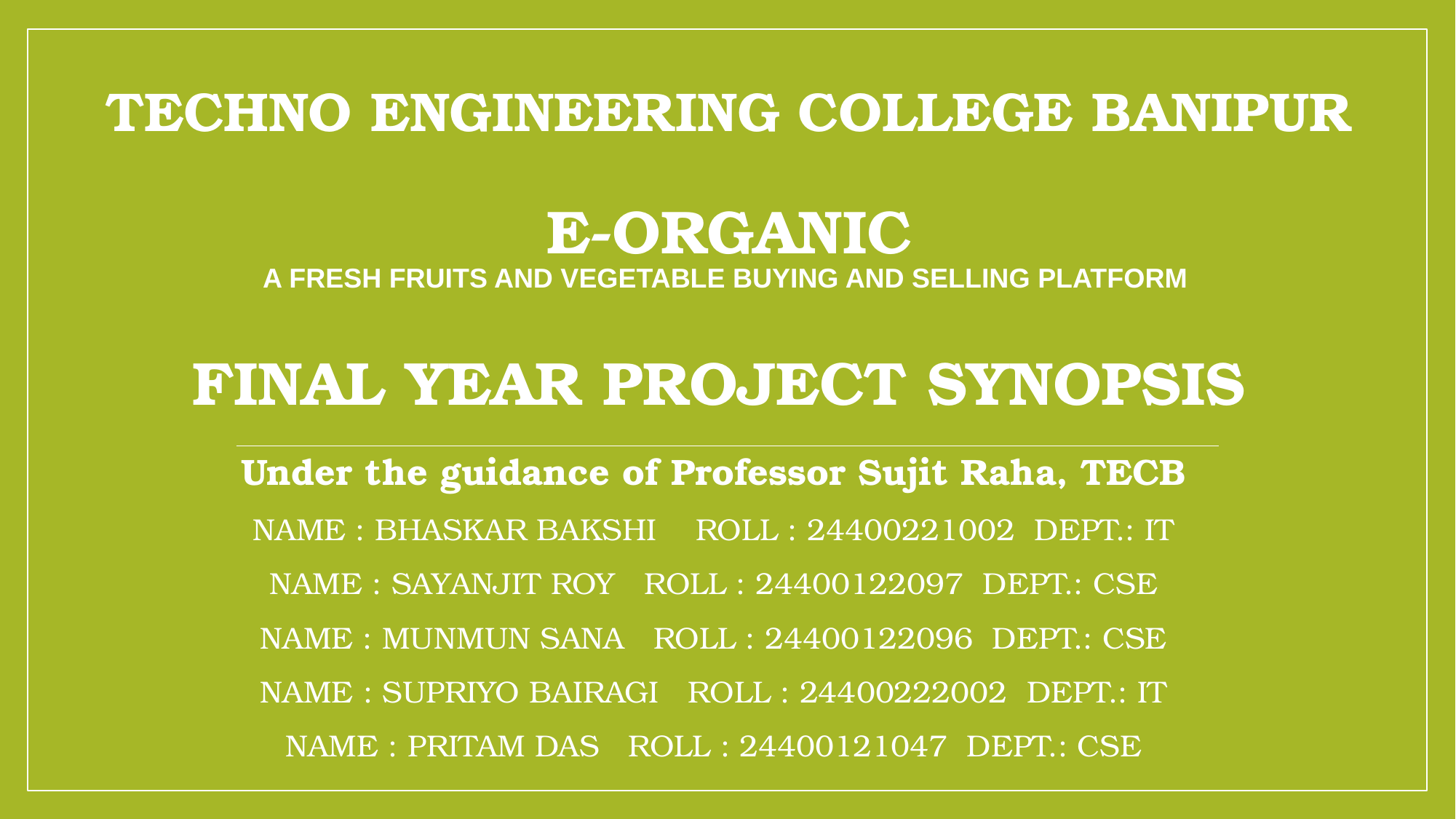

# TECHNO ENGINEERING COLLEGE BANIPUR E-ORGANIC A Fresh Fruits and Vegetable Buying and Selling Platform FINAL YEAR PROJECT SYNOPSIS
Under the guidance of Professor Sujit Raha, TECB
NAME : BHASKAR BAKSHI    ROLL : 24400221002  DEPT.: IT
NAME : SAYANJIT ROY   ROLL : 24400122097  DEPT.: CSE
NAME : MUNMUN SANA   ROLL : 24400122096  DEPT.: CSE
NAME : SUPRIYO BAIRAGI   ROLL : 24400222002  DEPT.: IT
NAME : PRITAM DAS   ROLL : 24400121047  DEPT.: CSE